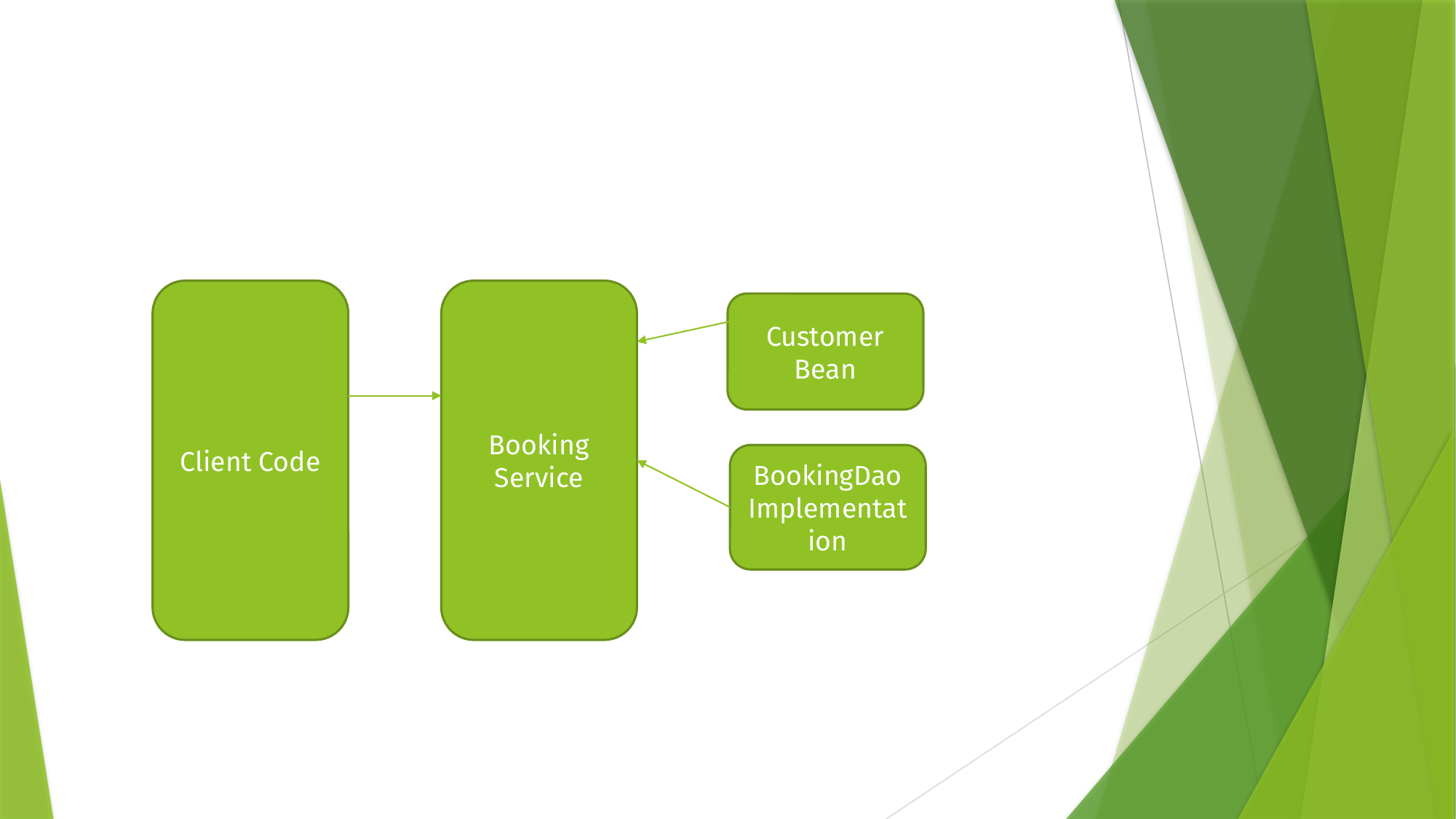

#
Client Code
Booking Service
Customer Bean
BookingDao Implementation